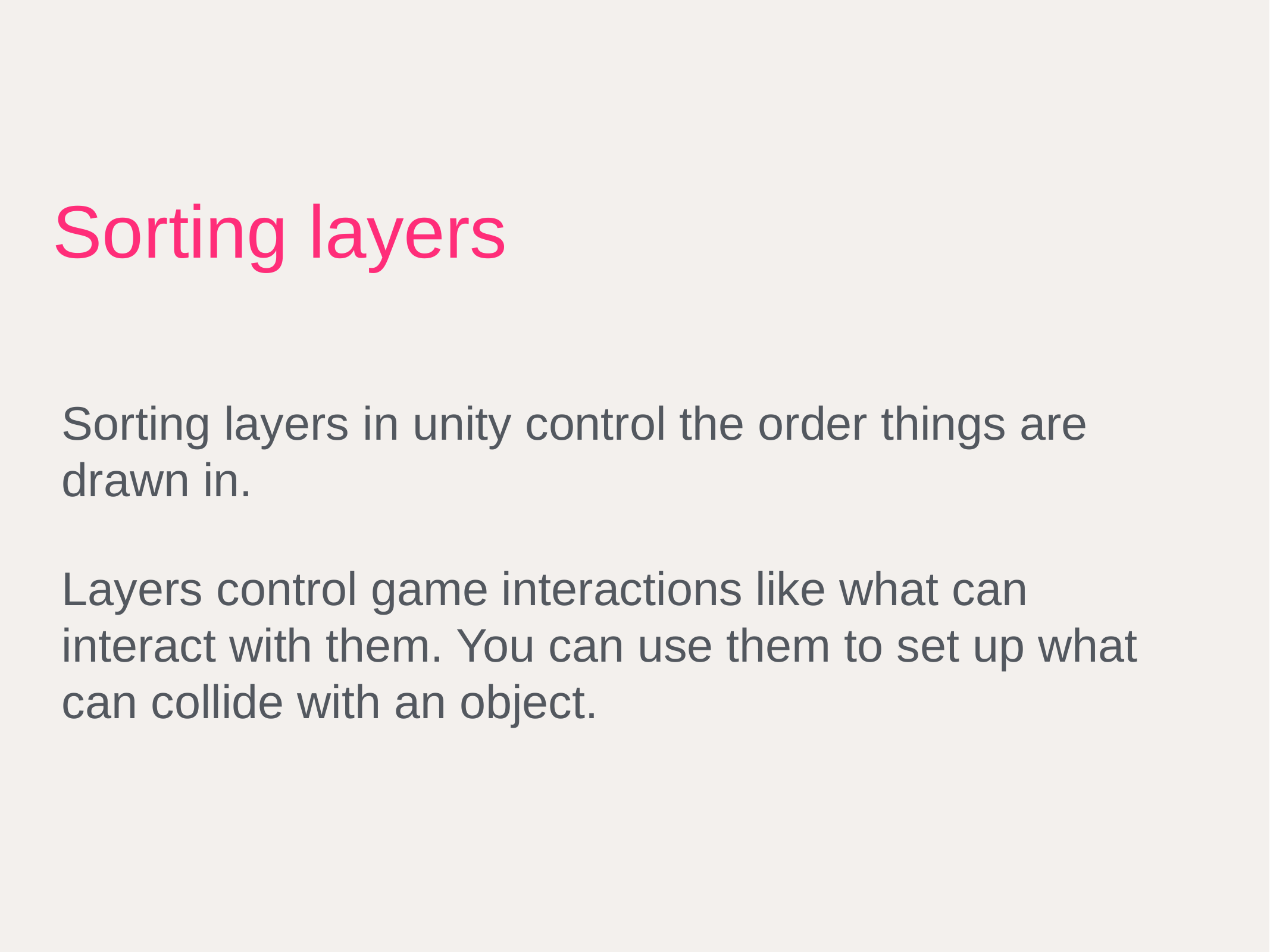

# Sorting layers
Sorting layers in unity control the order things are drawn in.
Layers control game interactions like what can interact with them. You can use them to set up what can collide with an object.